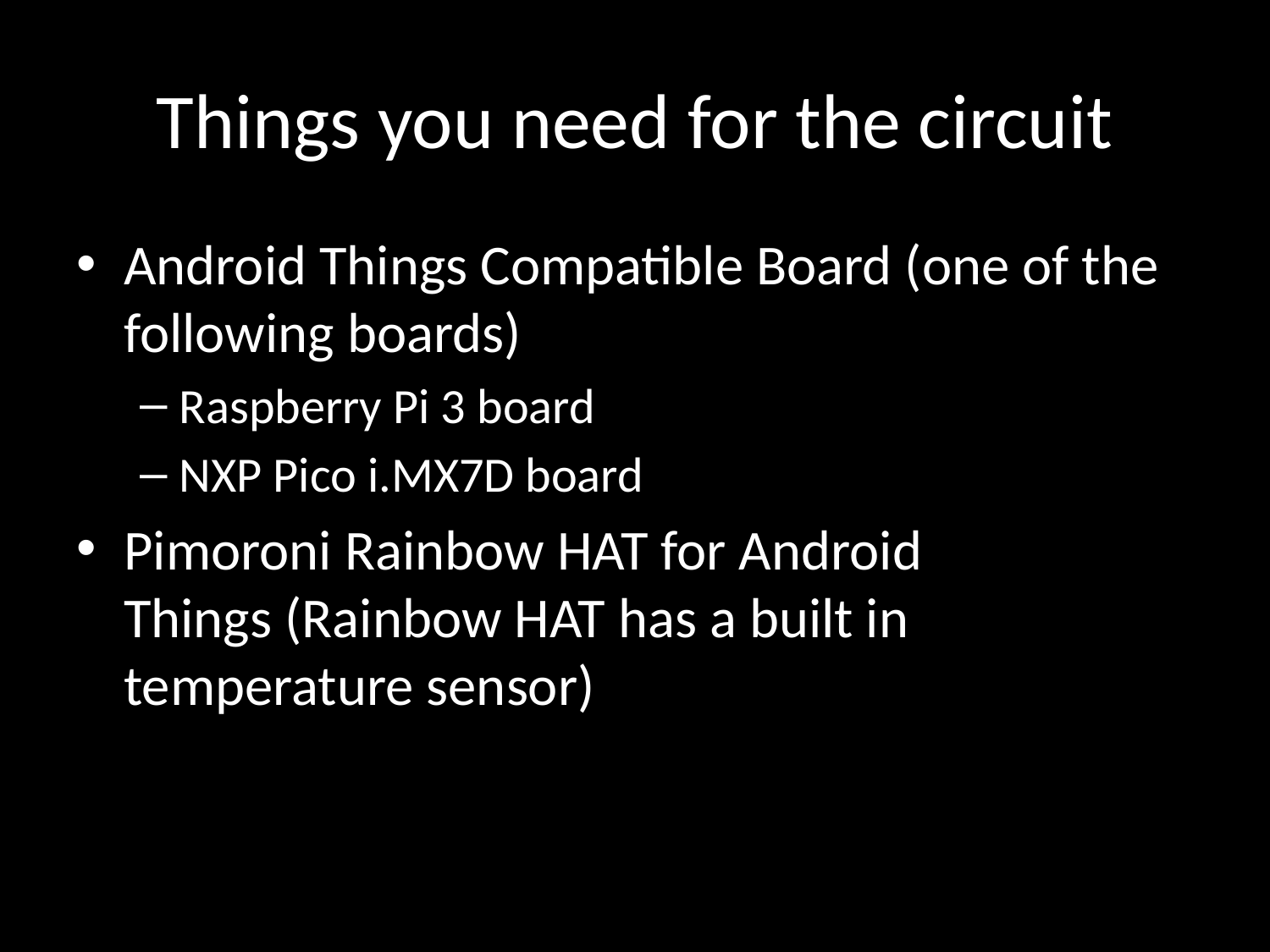

# Things you need for the circuit
Android Things Compatible Board (one of the following boards)
Raspberry Pi 3 board
NXP Pico i.MX7D board
Pimoroni Rainbow HAT for Android Things (Rainbow HAT has a built in temperature sensor)